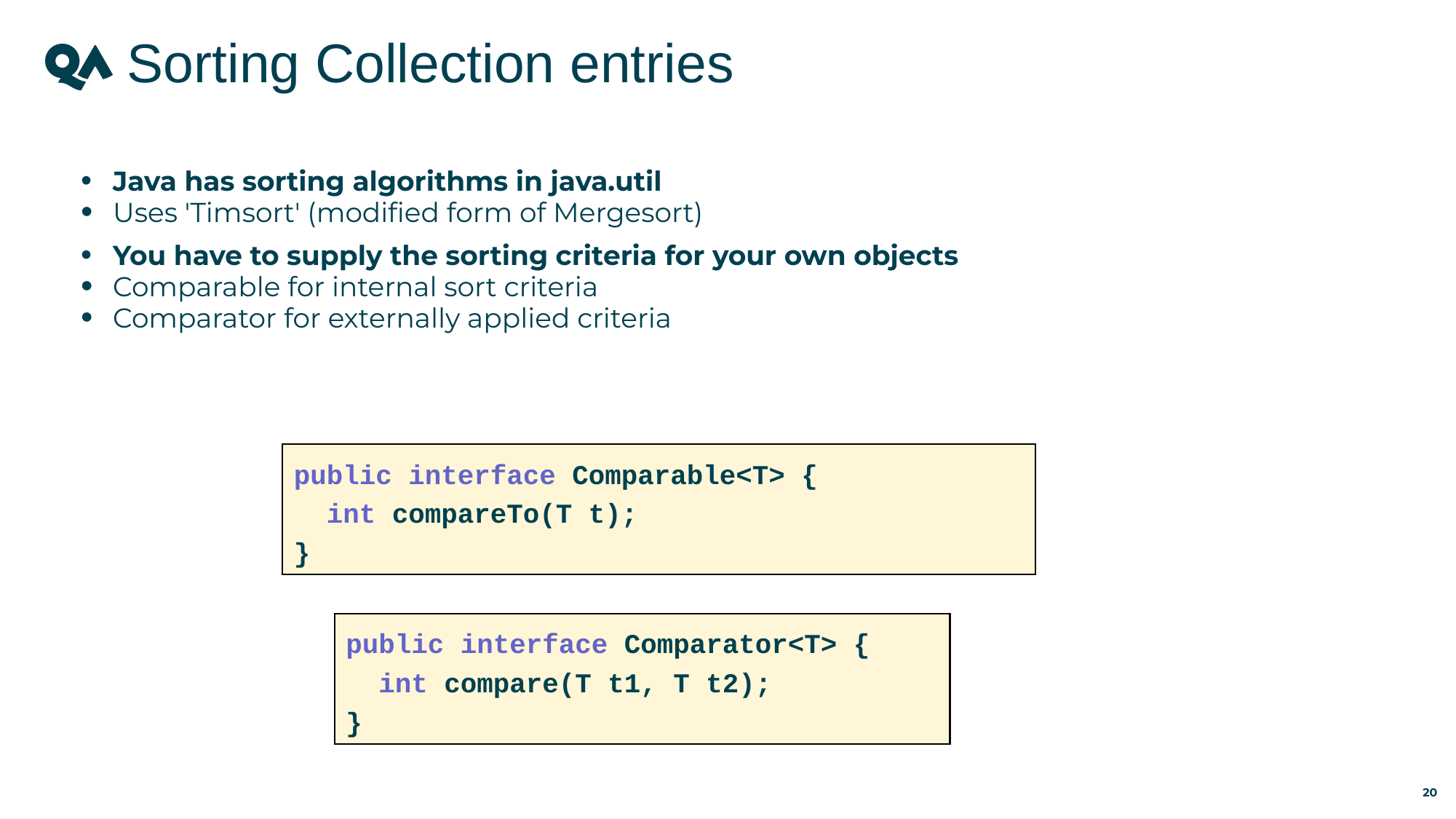

Sorting Collection entries
Java has sorting algorithms in java.util
Uses 'Timsort' (modified form of Mergesort)
You have to supply the sorting criteria for your own objects
Comparable for internal sort criteria
Comparator for externally applied criteria
public interface Comparable<T> {
  int compareTo(T t);
}
public interface Comparator<T> {
  int compare(T t1, T t2);
}
20